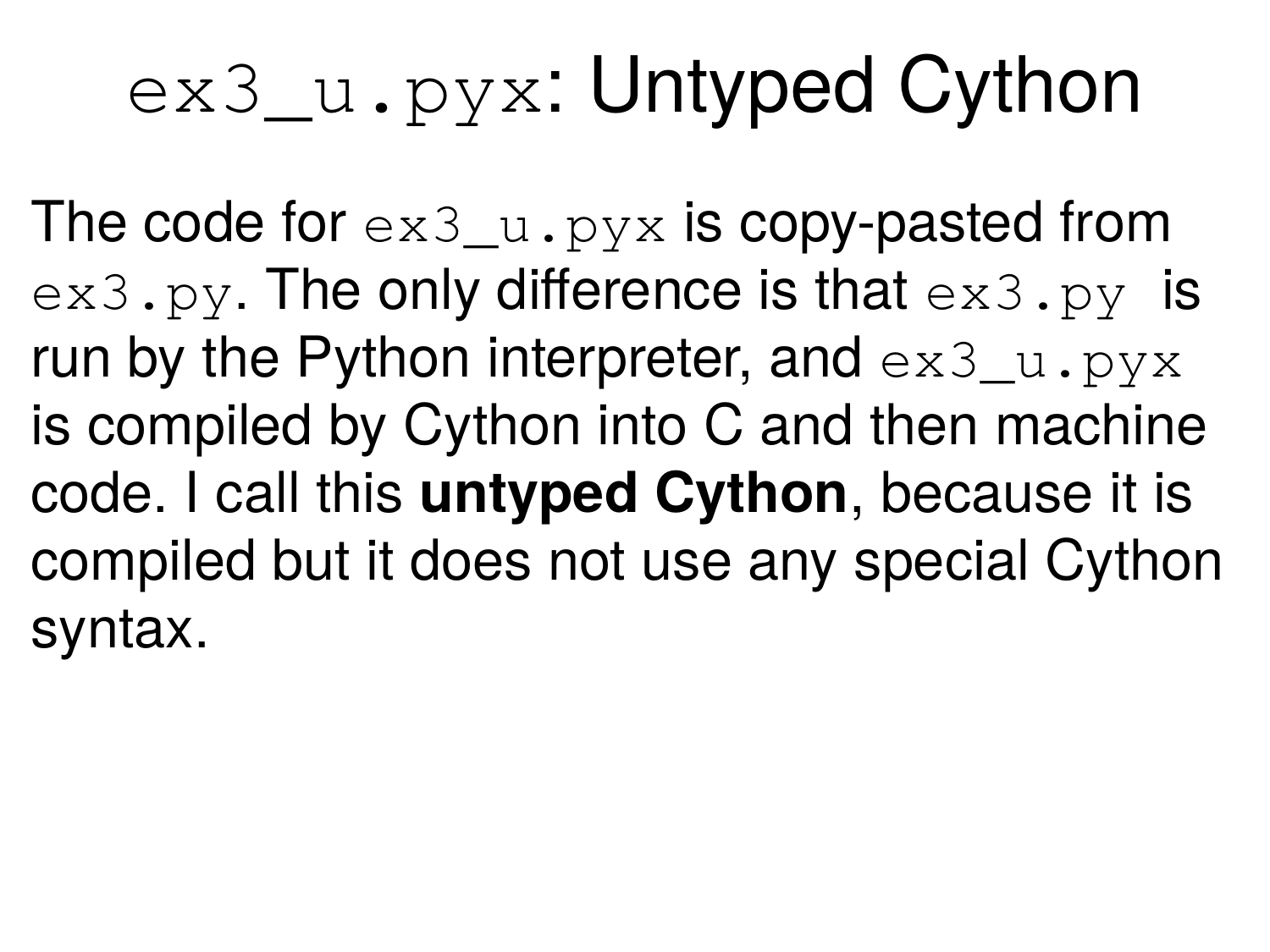

# ex3_u.pyx: Untyped Cython
The code for ex3_u.pyx is copy-pasted from ex3.py. The only difference is that ex3.py is run by the Python interpreter, and ex3_u.pyx is compiled by Cython into C and then machine code. I call this untyped Cython, because it is compiled but it does not use any special Cython syntax.